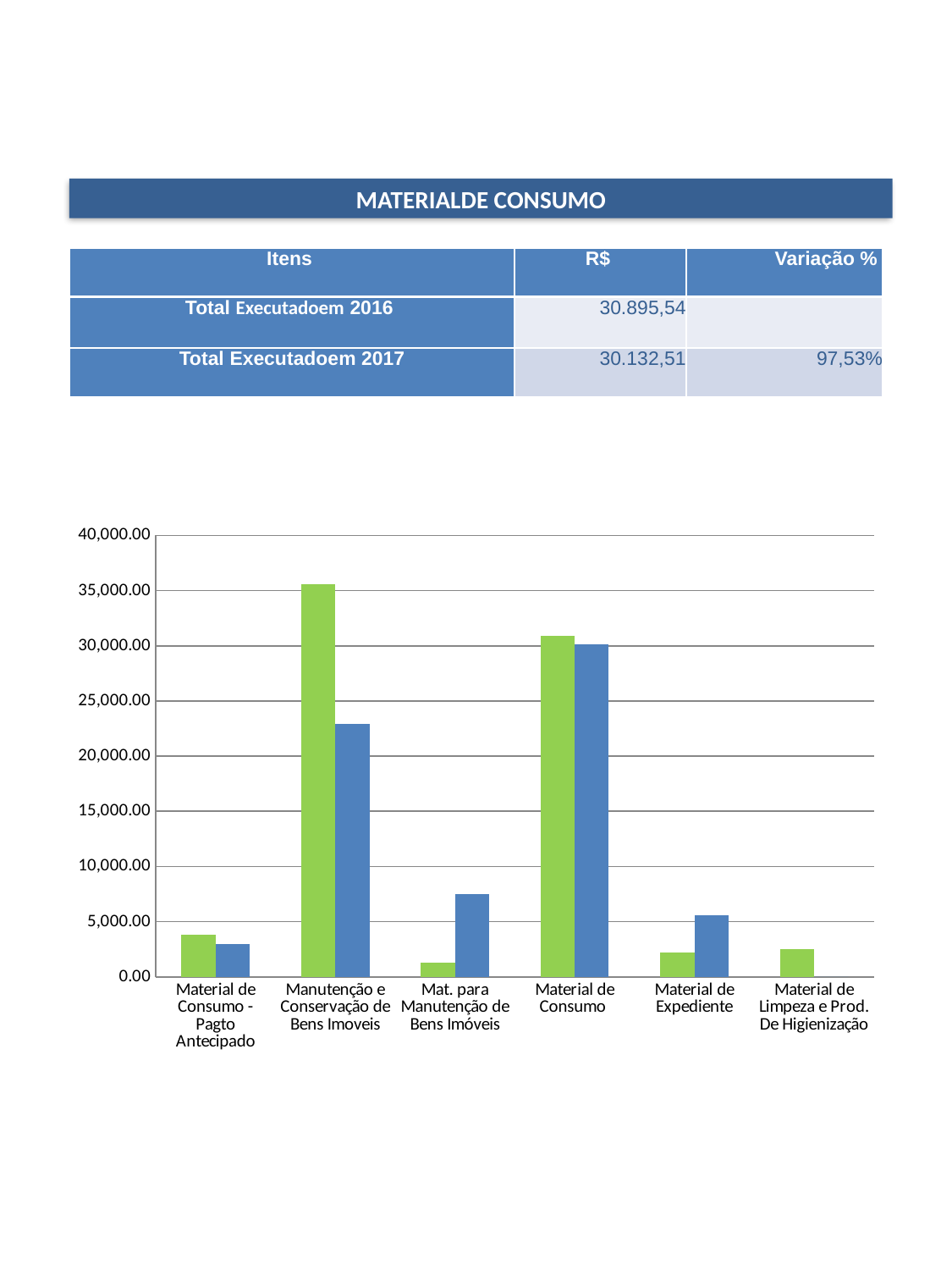

MATERIALDE CONSUMO
| Itens | R$ | Variação % |
| --- | --- | --- |
| Total Executadoem 2016 | 30.895,54 |  |
| Total Executadoem 2017 | 30.132,51 | 97,53% |

### Chart

| Category |  |  |
|---|---|---|
| Material de Consumo - Pagto Antecipado | 3800.0 | 3000.0 |
| Manutenção e Conservação de Bens Imoveis | 35550.0 | 22951.54 |
| Mat. para Manutenção de Bens Imóveis | 1252.0 | 7500.0 |
| Material de Consumo  | 30895.74 | 30132.54 |
| Material de Expediente | 2192.9 | 5573.46 |
| Material de Limpeza e Prod. De Higienização | 2535.7799999999997 | 0.0 |